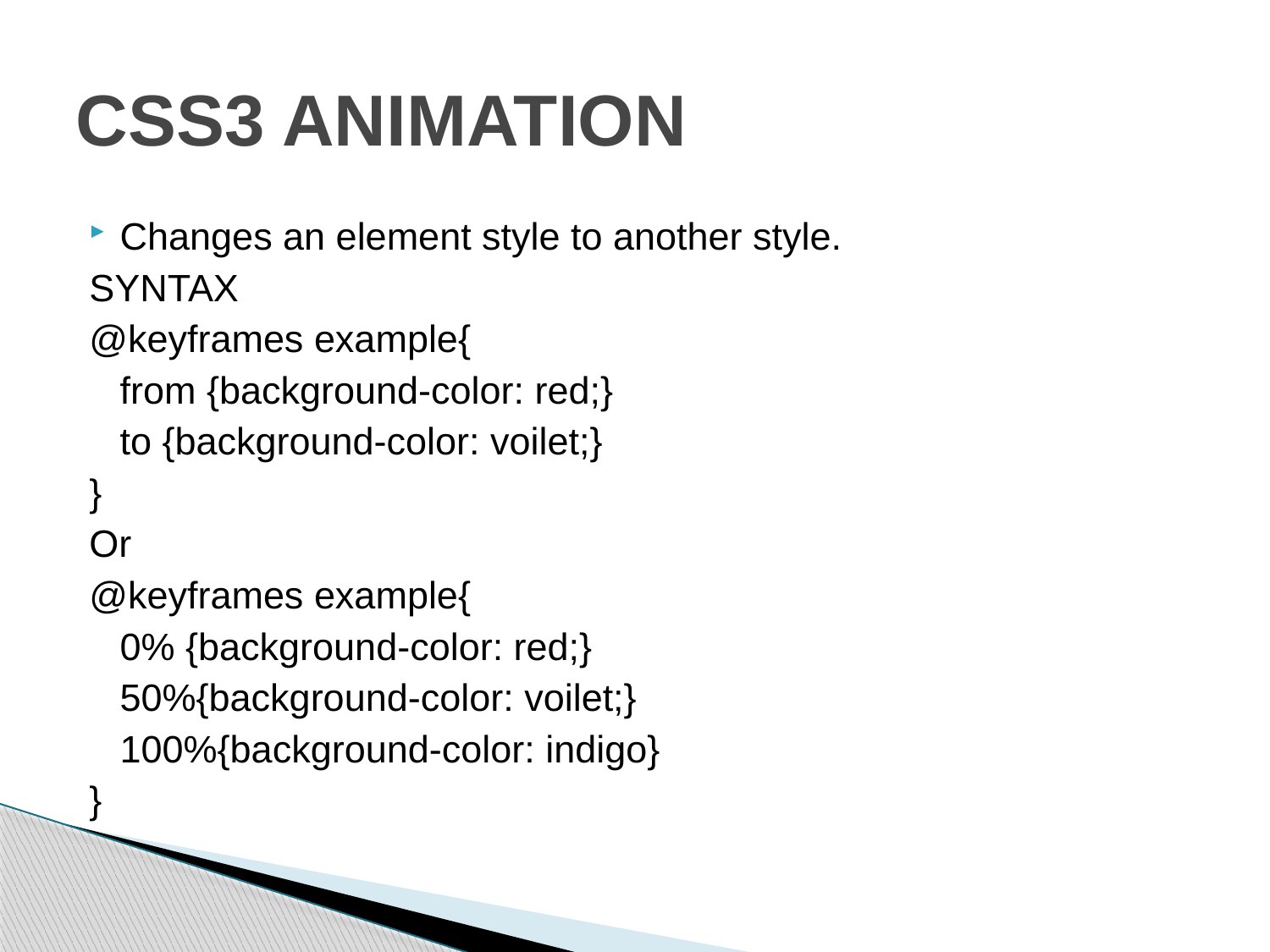

# CSS3 ANIMATION
Changes an element style to another style.
SYNTAX
@keyframes example{
	from {background-color: red;}
	to {background-color: voilet;}
}
Or
@keyframes example{
	0% {background-color: red;}
	50%{background-color: voilet;}
	100%{background-color: indigo}
}